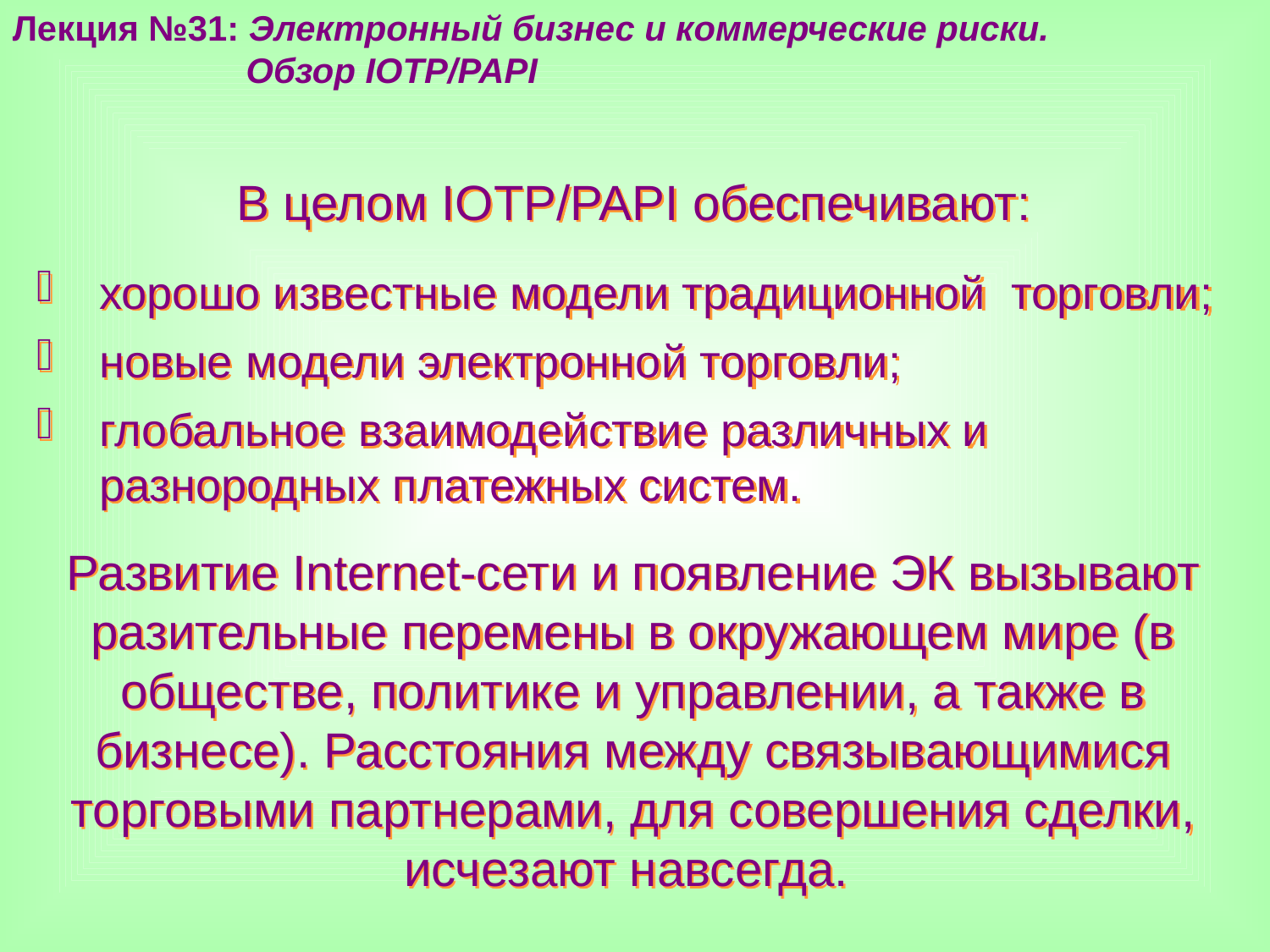

Лекция №31: Электронный бизнес и коммерческие риски.
                        Обзор IOTP/PAPI
В целом IOTP/PAPI обеспечивают:
хорошо известные модели традиционной  торговли;
новые модели электронной торговли;
глобальное взаимодействие различных и разнородных платежных систем.
Развитие Internet-сети и появление ЭК вызывают разительные перемены в окружающем мире (в обществе, политике и управлении, а также в бизнесе). Расстояния между связывающимися торговыми партнерами, для совершения сделки, исчезают навсегда.